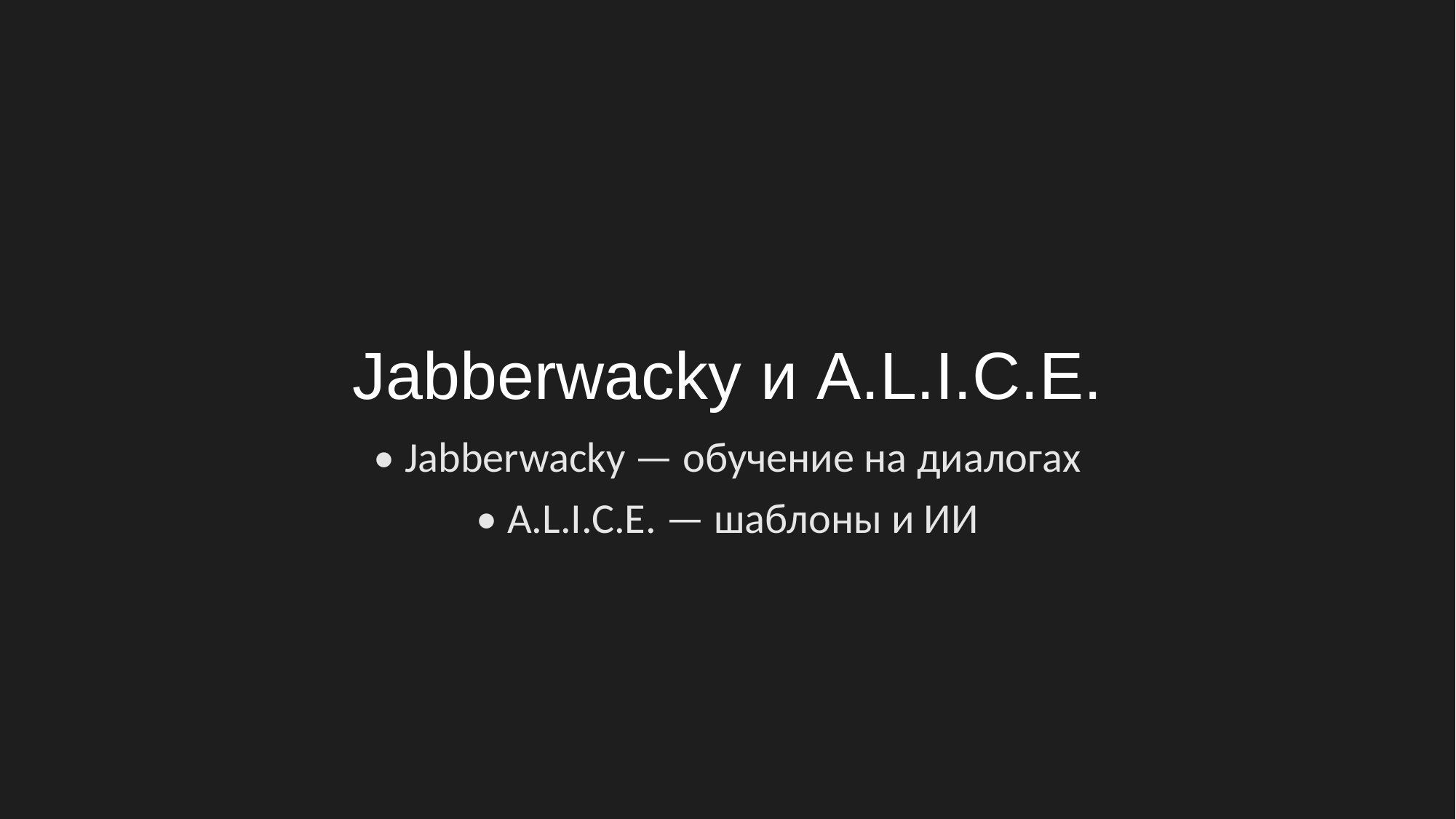

# Jabberwacky и A.L.I.C.E.
• Jabberwacky — обучение на диалогах
• A.L.I.C.E. — шаблоны и ИИ